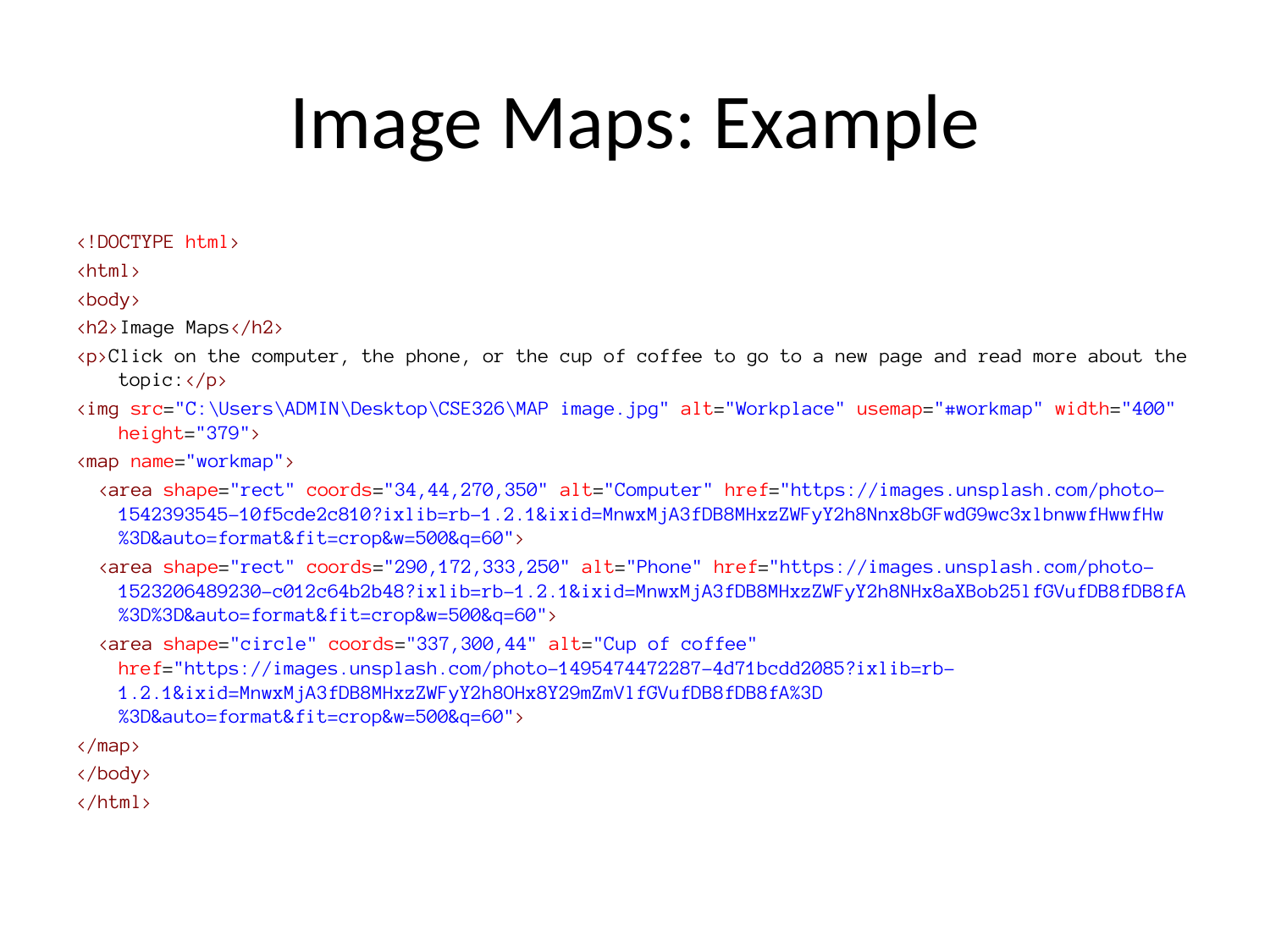

# Image Maps: Example
<!DOCTYPE html>
<html>
<body>
<h2>Image Maps</h2>
<p>Click on the computer, the phone, or the cup of coffee to go to a new page and read more about the topic:</p>
<img src="C:\Users\ADMIN\Desktop\CSE326\MAP image.jpg" alt="Workplace" usemap="#workmap" width="400" height="379">
<map name="workmap">
  <area shape="rect" coords="34,44,270,350" alt="Computer" href="https://images.unsplash.com/photo-1542393545-10f5cde2c810?ixlib=rb-1.2.1&ixid=MnwxMjA3fDB8MHxzZWFyY2h8Nnx8bGFwdG9wc3xlbnwwfHwwfHw%3D&auto=format&fit=crop&w=500&q=60">
  <area shape="rect" coords="290,172,333,250" alt="Phone" href="https://images.unsplash.com/photo-1523206489230-c012c64b2b48?ixlib=rb-1.2.1&ixid=MnwxMjA3fDB8MHxzZWFyY2h8NHx8aXBob25lfGVufDB8fDB8fA%3D%3D&auto=format&fit=crop&w=500&q=60">
  <area shape="circle" coords="337,300,44" alt="Cup of coffee" href="https://images.unsplash.com/photo-1495474472287-4d71bcdd2085?ixlib=rb-1.2.1&ixid=MnwxMjA3fDB8MHxzZWFyY2h8OHx8Y29mZmVlfGVufDB8fDB8fA%3D%3D&auto=format&fit=crop&w=500&q=60">
</map>
</body>
</html>